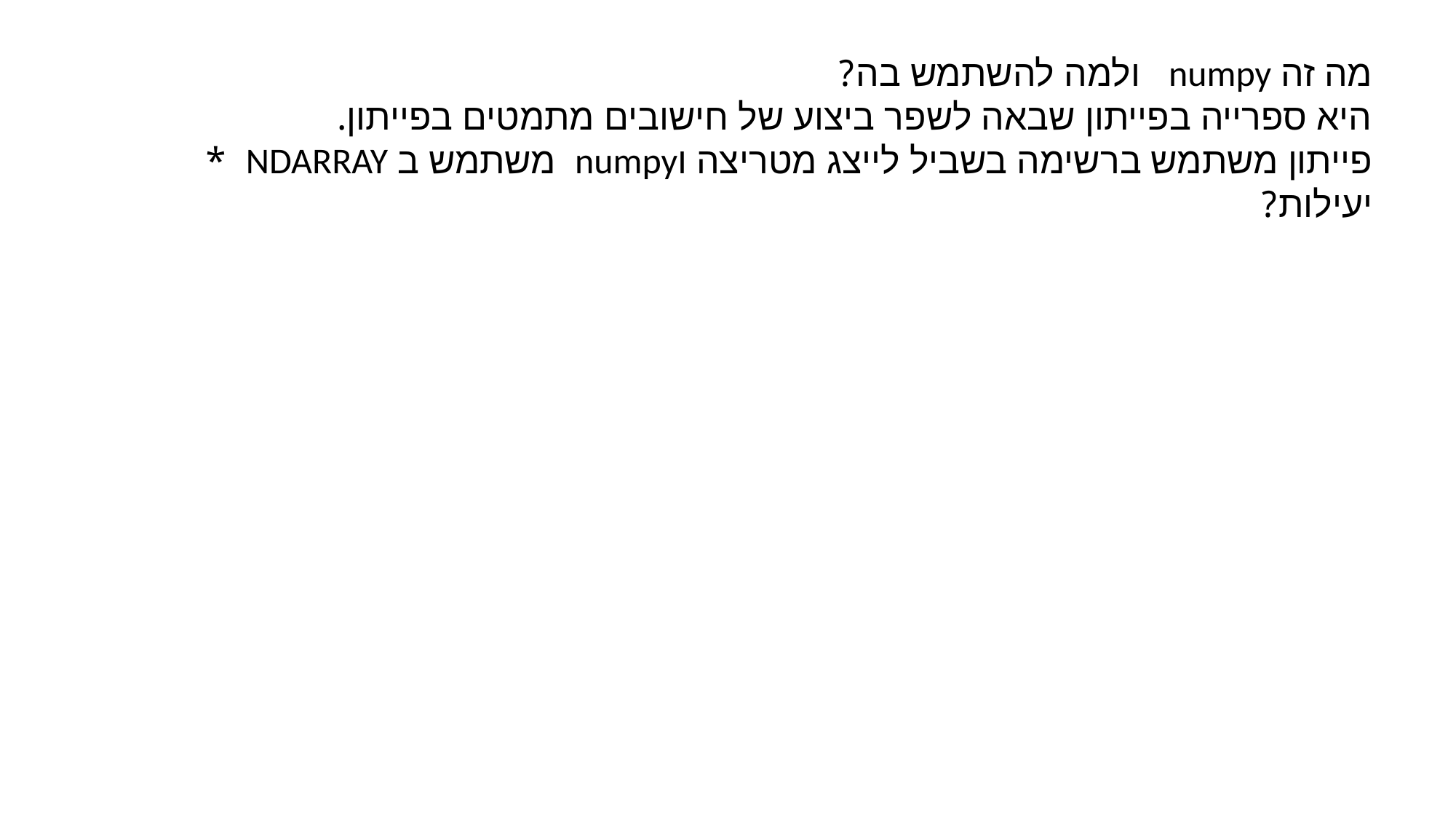

מה זה numpy   ולמה להשתמש בה?
היא ספרייה בפייתון שבאה לשפר ביצוע של חישובים מתמטים בפייתון.
פייתון משתמש ברשימה בשביל לייצג מטריצה וnumpy  משתמש ב NDARRAY  *
יעילות?